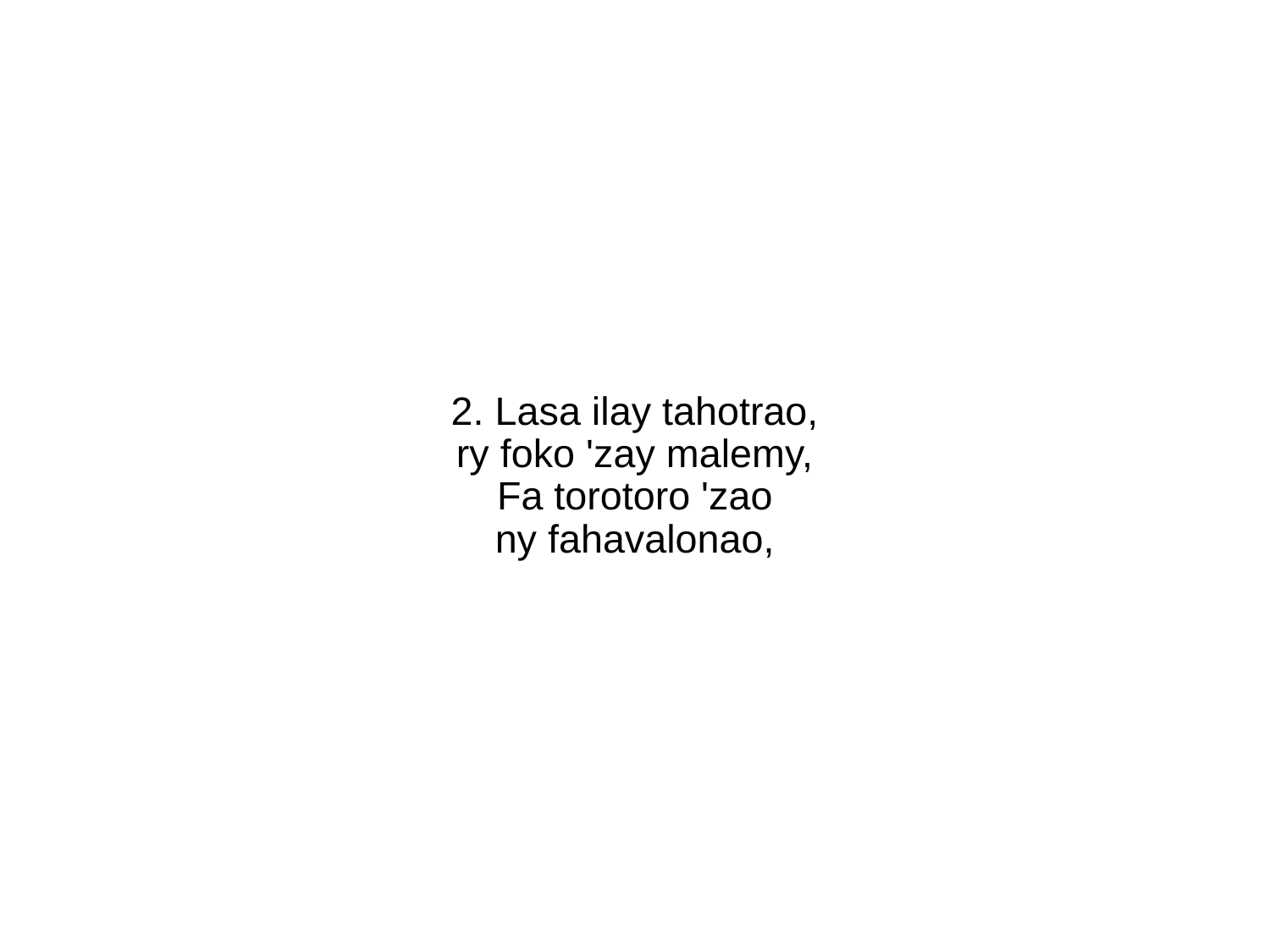

2. Lasa ilay tahotrao,
ry foko 'zay malemy,
Fa torotoro 'zao
ny fahavalonao,